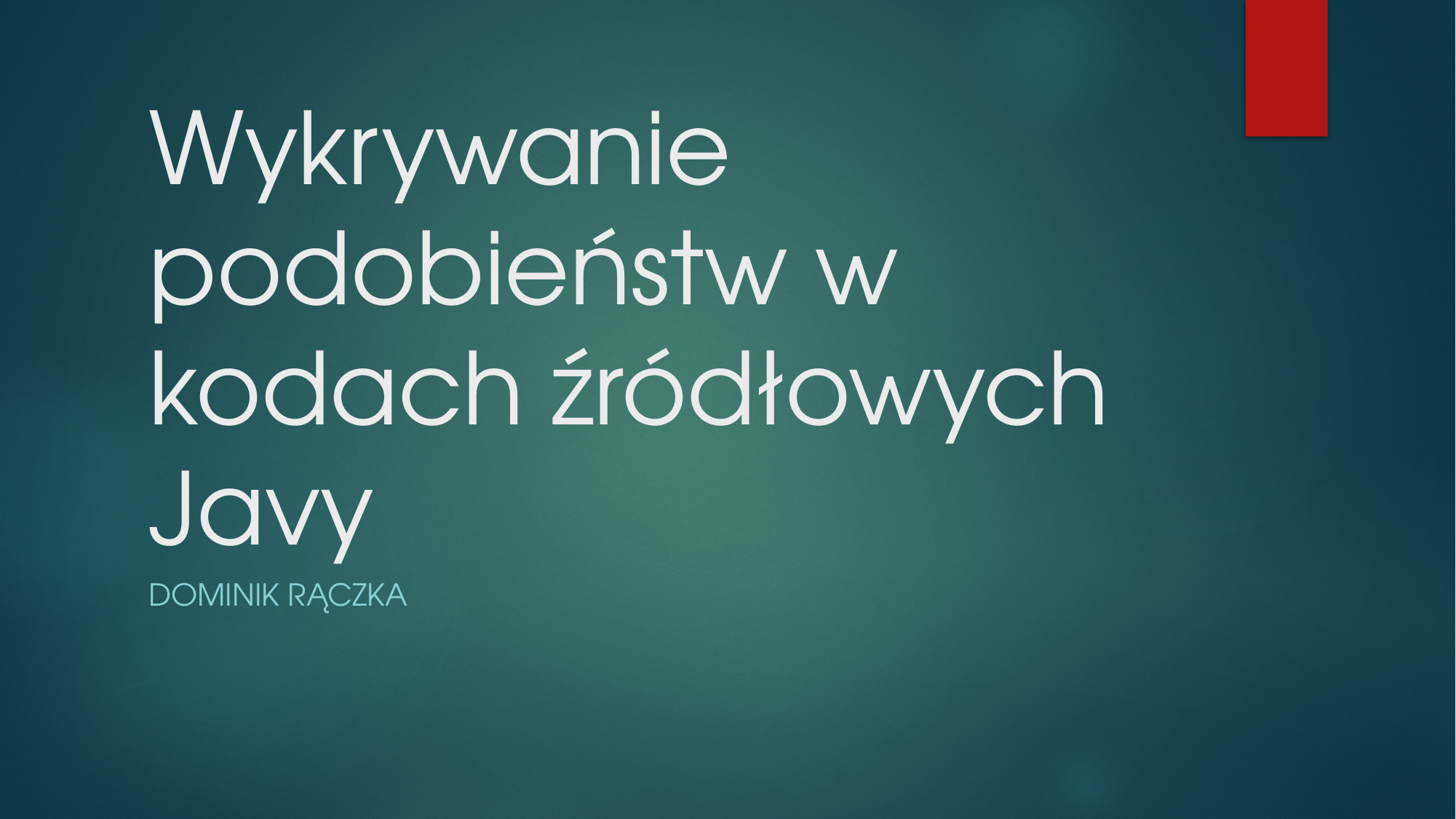

# Wykrywanie podobieństw w kodach źródłowych Javy
Dominik Rączka